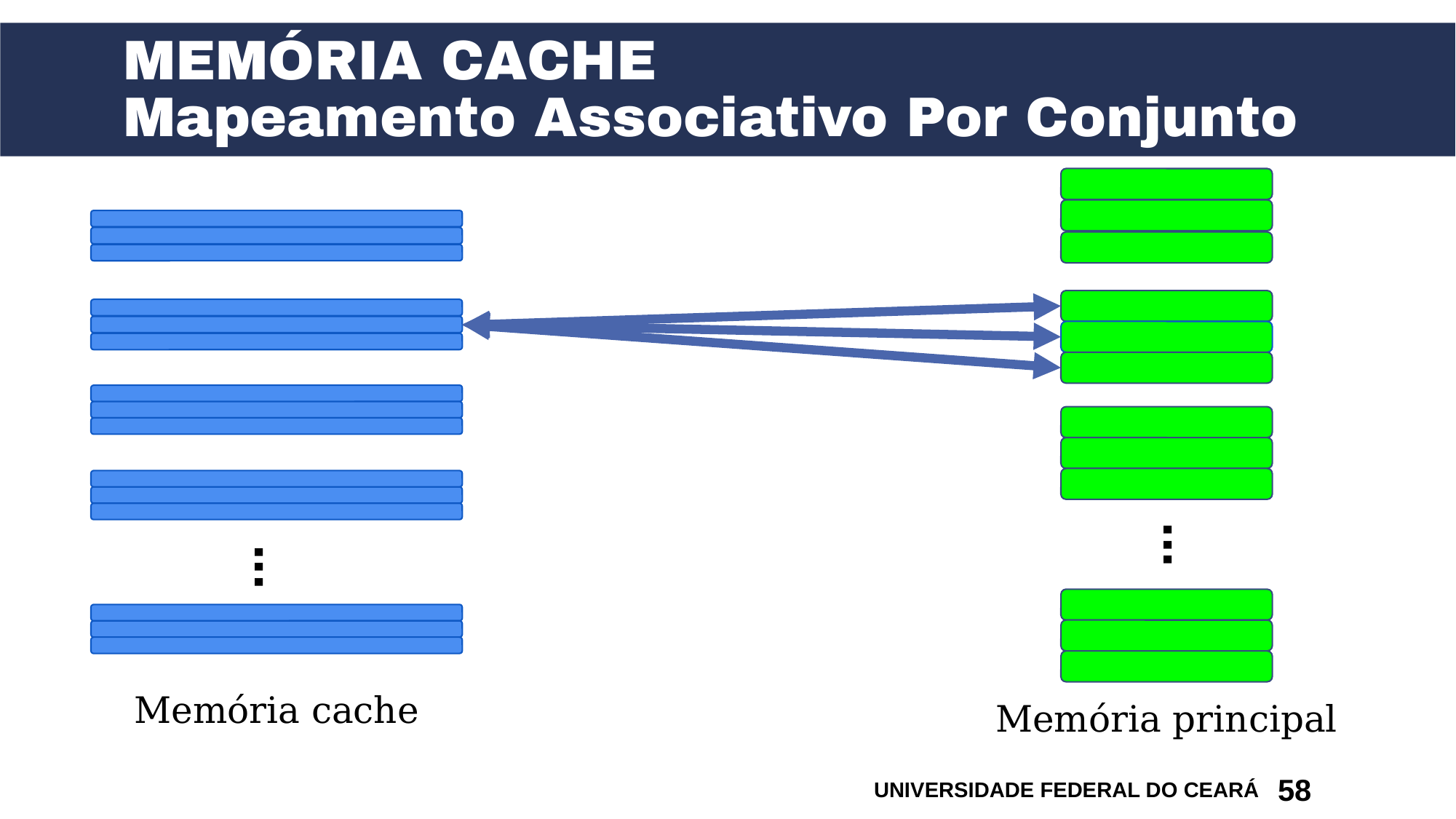

# Memória cache Mapeamento Associativo Por Conjunto

...
...

Memória cache
Memória principal
UNIVERSIDADE FEDERAL DO CEARÁ
58